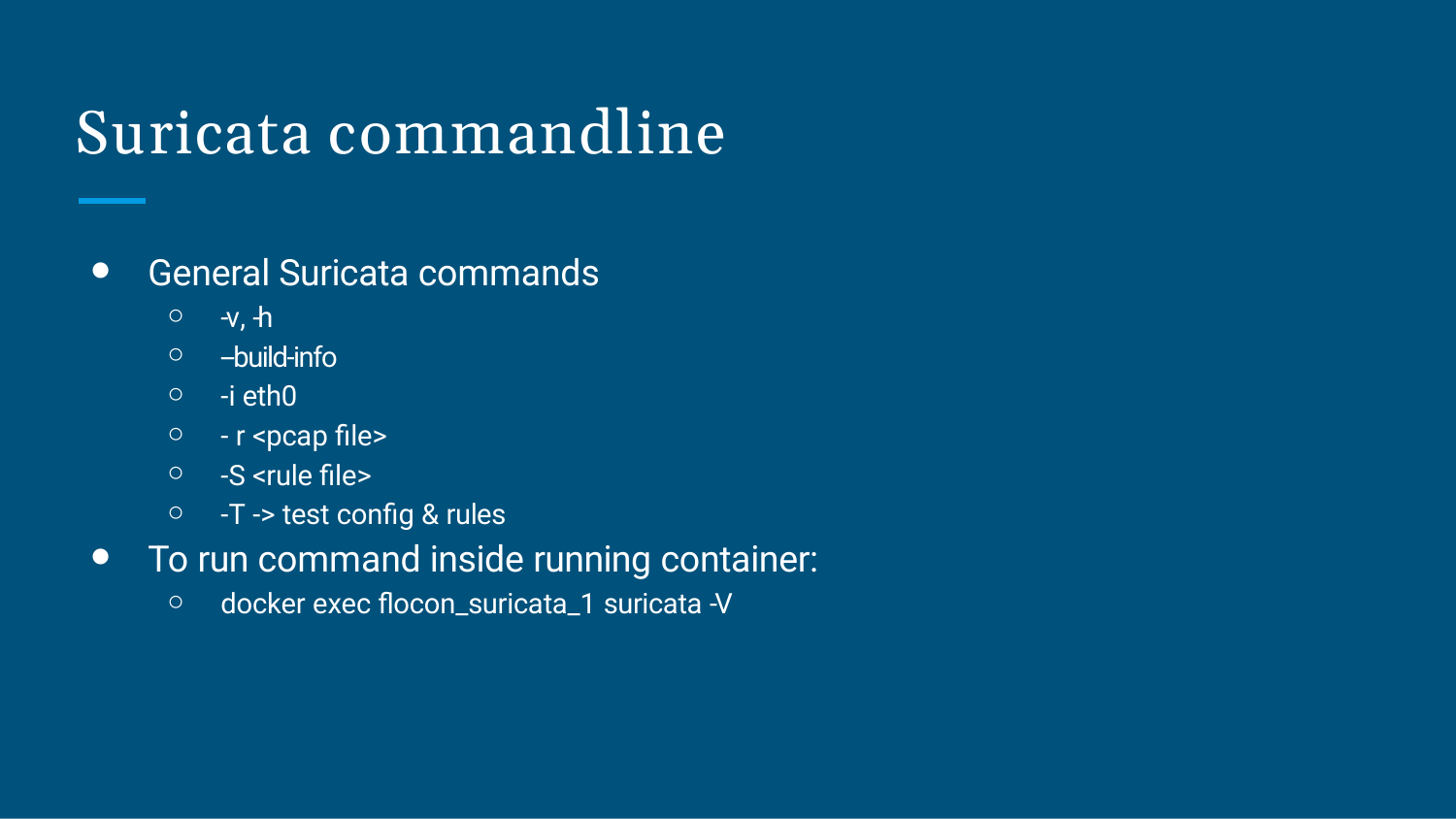

# Suricata commandline
General Suricata commands
-v, -h
--build-info
-i eth0
- r <pcap file>
-S <rule file>
-T -> test config & rules
To run command inside running container:
docker exec flocon_suricata_1 suricata -V